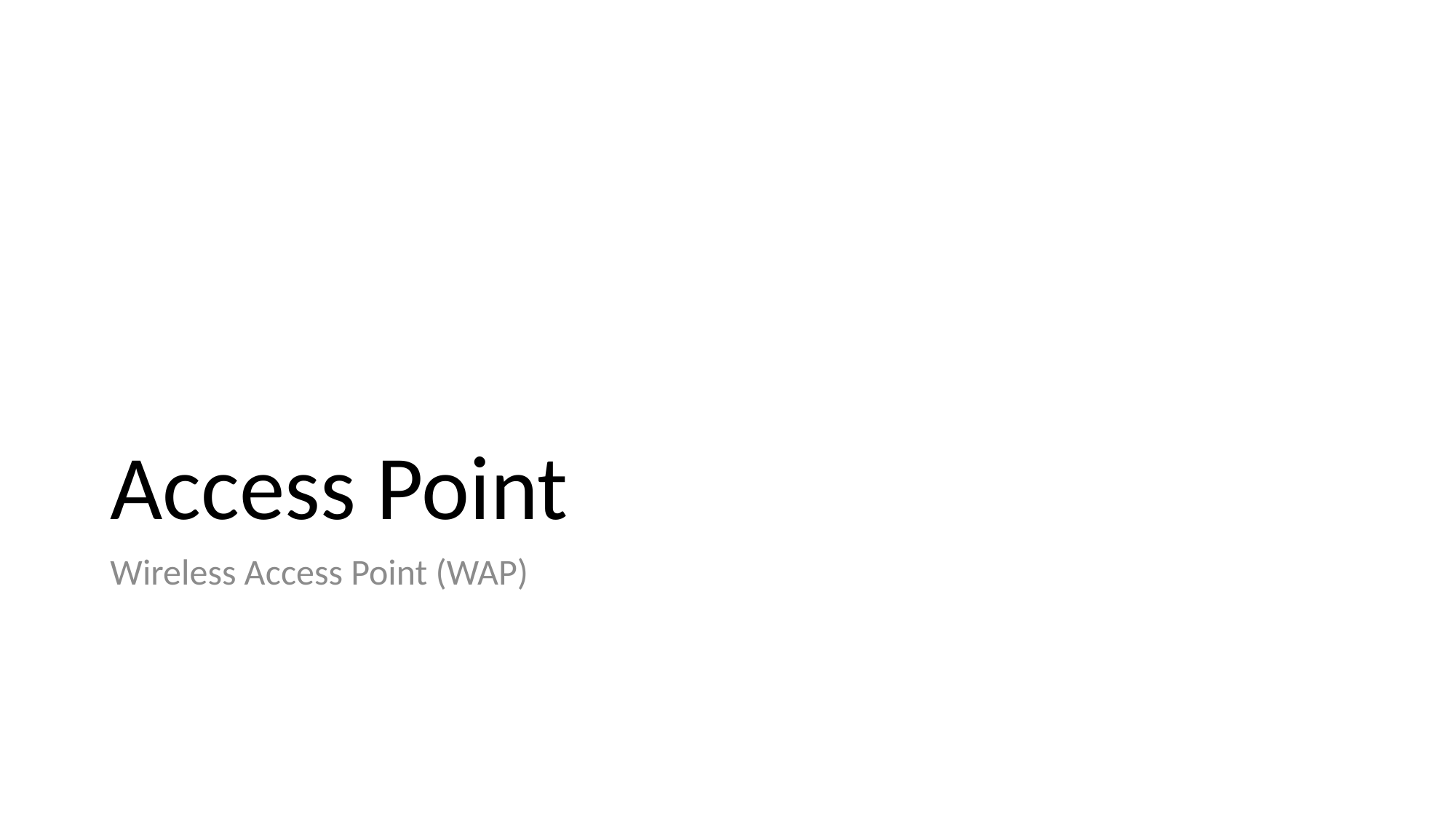

# Access Point
Wireless Access Point (WAP)